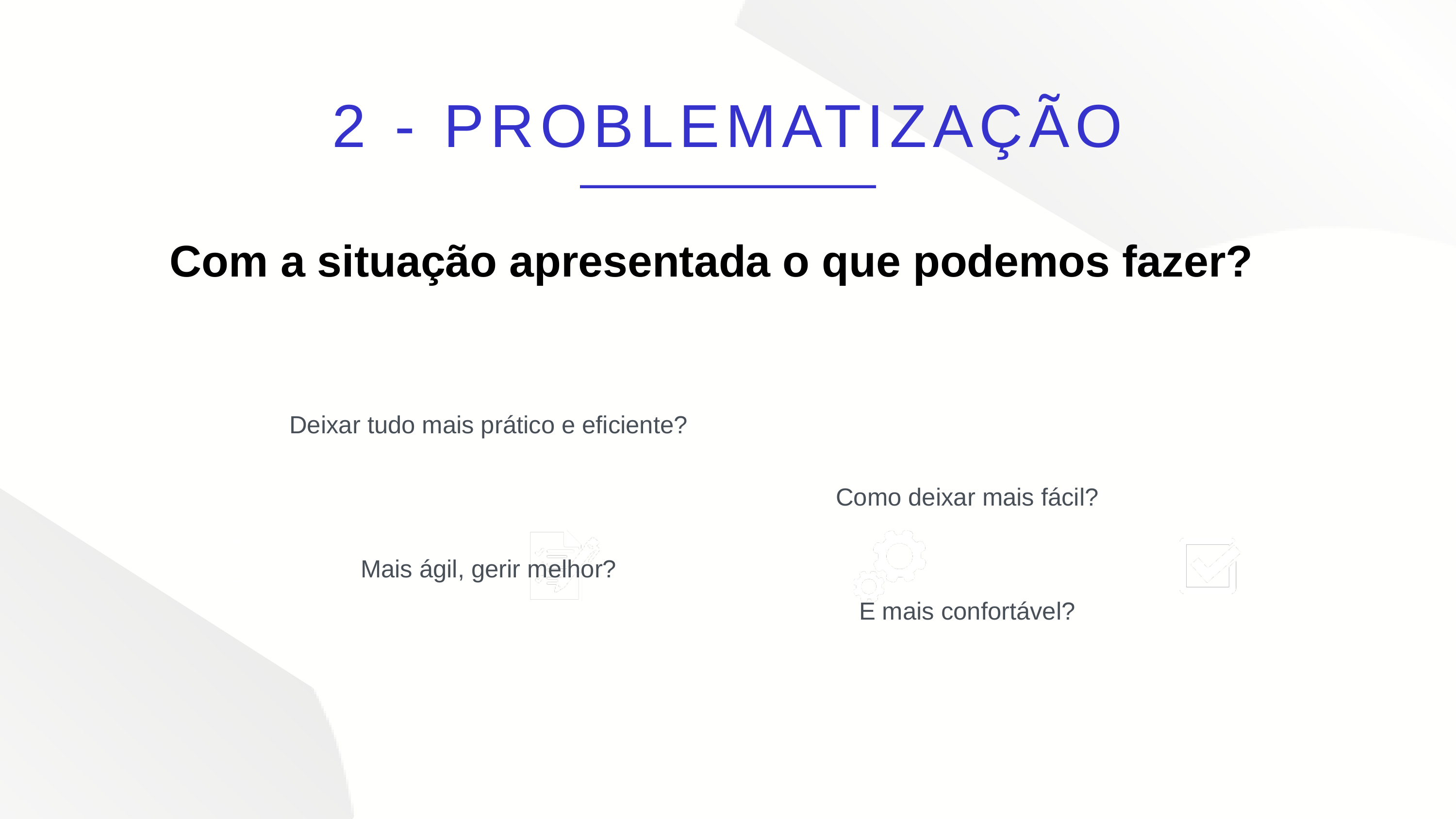

2 - PROBLEMATIZAÇÃO

Com a situação apresentada o que podemos fazer?
Deixar tudo mais prático e eficiente?

Como deixar mais fácil?

Mais ágil, gerir melhor?
E mais confortável?